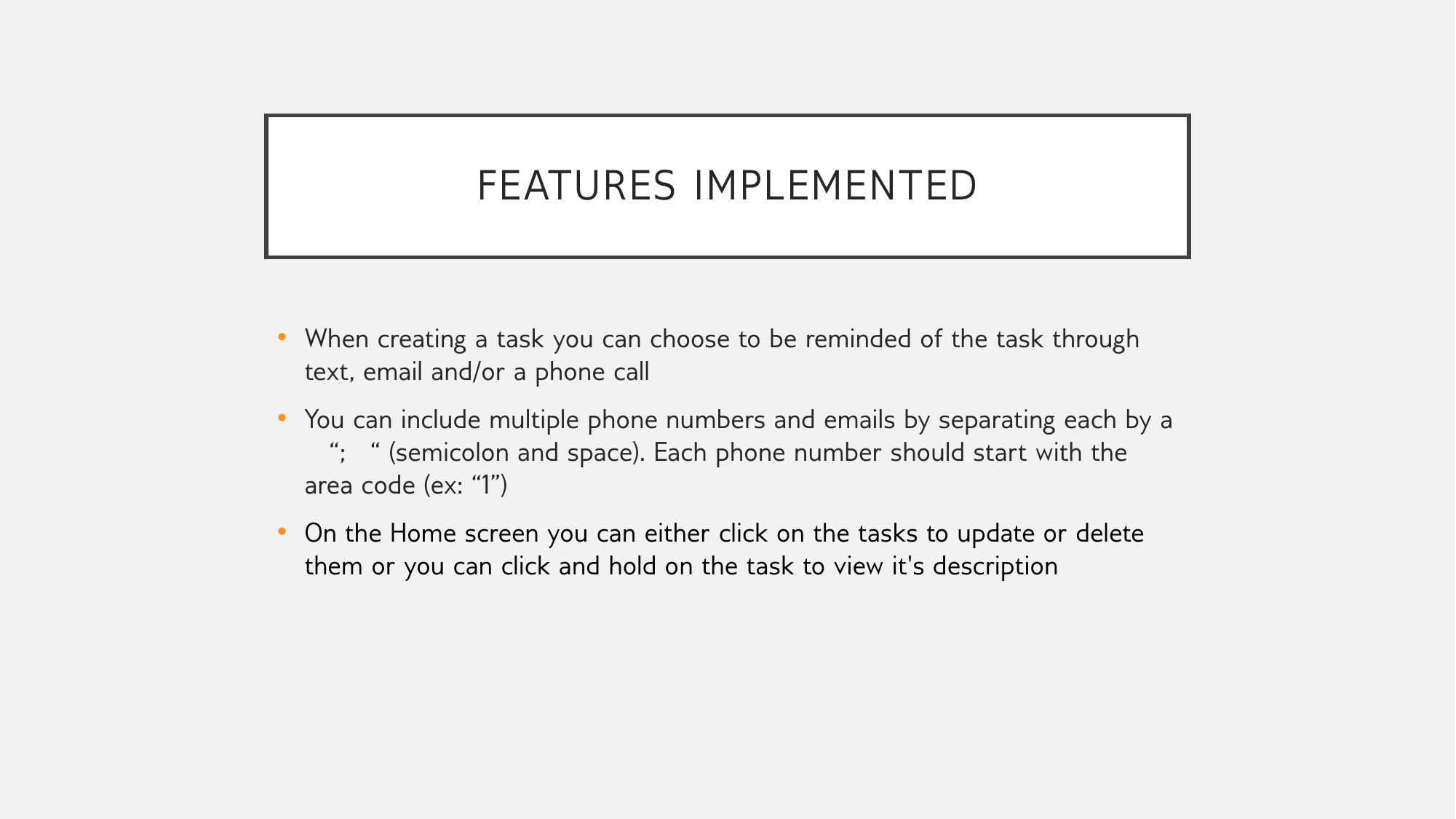

# Features Implemented
When creating a task you can choose to be reminded of the task through text, email and/or a phone call
You can include multiple phone numbers and emails by separating each by a    “;   “ (semicolon and space). Each phone number should start with the area code (ex: “1”)
On the Home screen you can either click on the tasks to update or delete them or you can click and hold on the task to view it's description